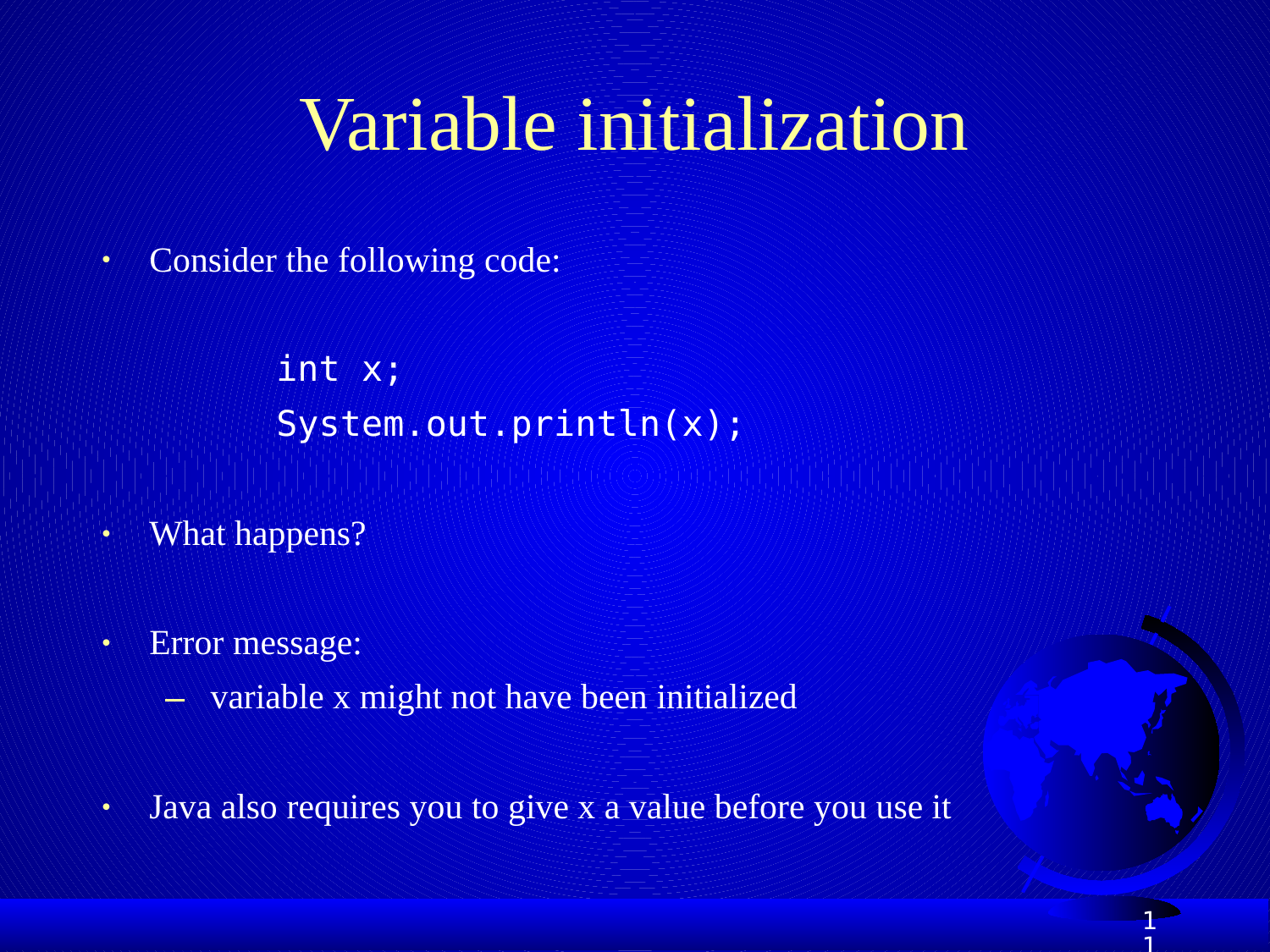

# Variable initialization
Consider the following code:

		int x;
		System.out.println(x);

What happens?

Error message:
variable x might not have been initialized

Java also requires you to give x a value before you use it
11